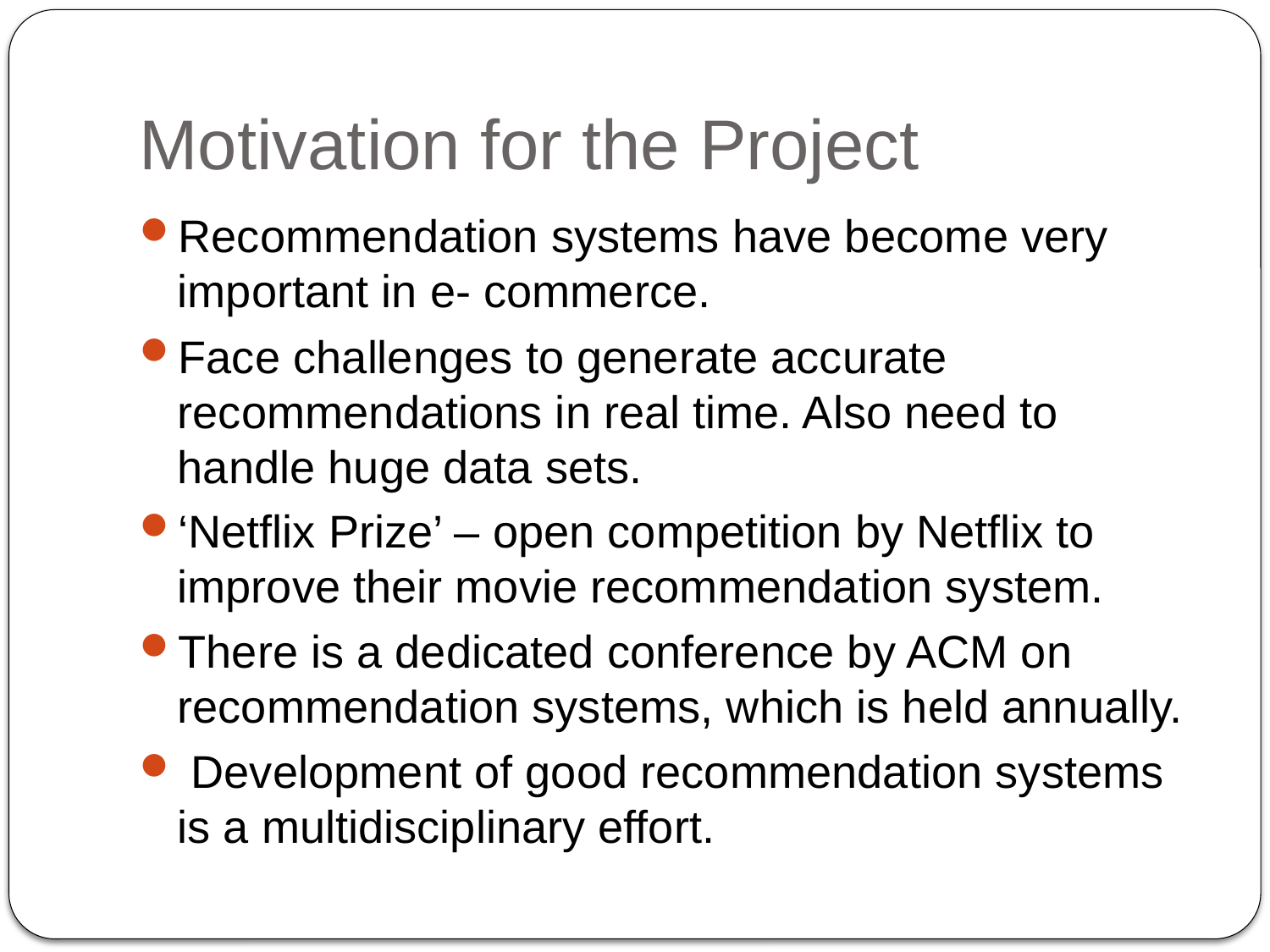

# Motivation for the Project
Recommendation systems have become very important in e- commerce.
Face challenges to generate accurate recommendations in real time. Also need to handle huge data sets.
‘Netflix Prize’ – open competition by Netflix to improve their movie recommendation system.
There is a dedicated conference by ACM on recommendation systems, which is held annually.
 Development of good recommendation systems is a multidisciplinary effort.